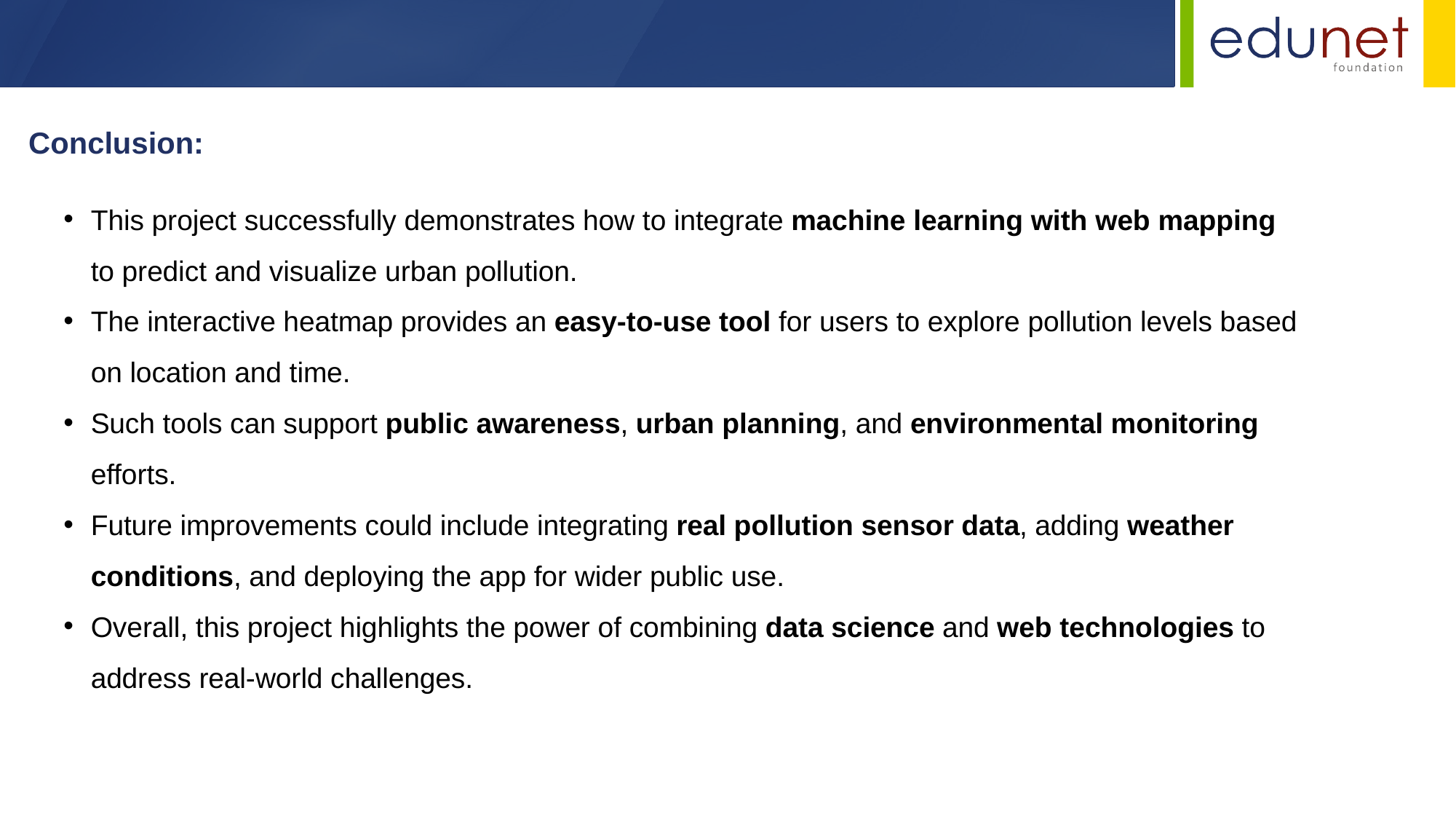

Conclusion:
This project successfully demonstrates how to integrate machine learning with web mapping to predict and visualize urban pollution.
The interactive heatmap provides an easy-to-use tool for users to explore pollution levels based on location and time.
Such tools can support public awareness, urban planning, and environmental monitoring efforts.
Future improvements could include integrating real pollution sensor data, adding weather conditions, and deploying the app for wider public use.
Overall, this project highlights the power of combining data science and web technologies to address real-world challenges.